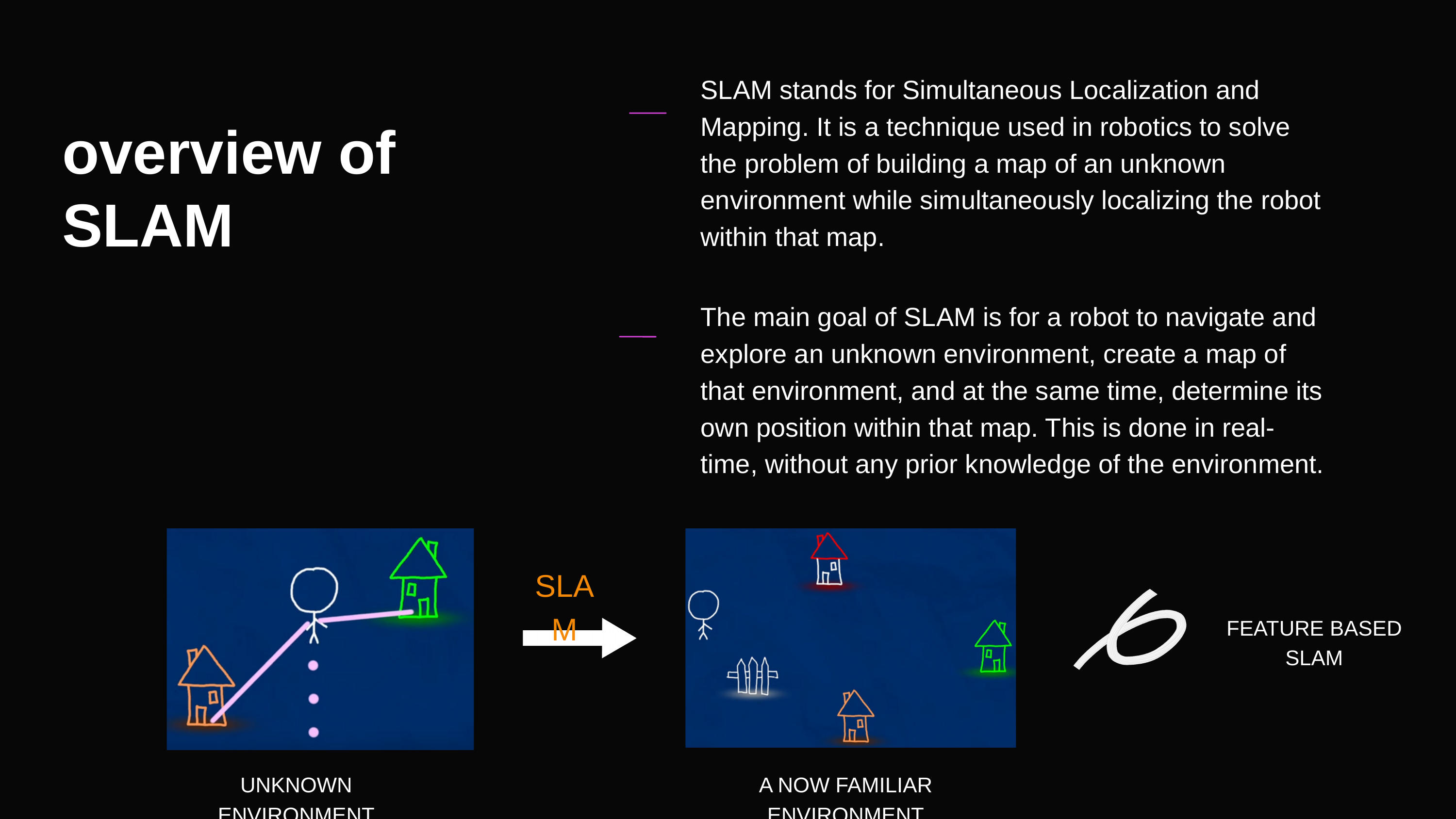

| SLAM stands for Simultaneous Localization and Mapping. It is a technique used in robotics to solve the problem of building a map of an unknown environment while simultaneously localizing the robot within that map. |
| --- |
| The main goal of SLAM is for a robot to navigate and explore an unknown environment, create a map of that environment, and at the same time, determine its own position within that map. This is done in real-time, without any prior knowledge of the environment. |
overview of SLAM

SLAM

FEATURE BASED SLAM

UNKNOWN ENVIRONMENT
A NOW FAMILIAR ENVIRONMENT